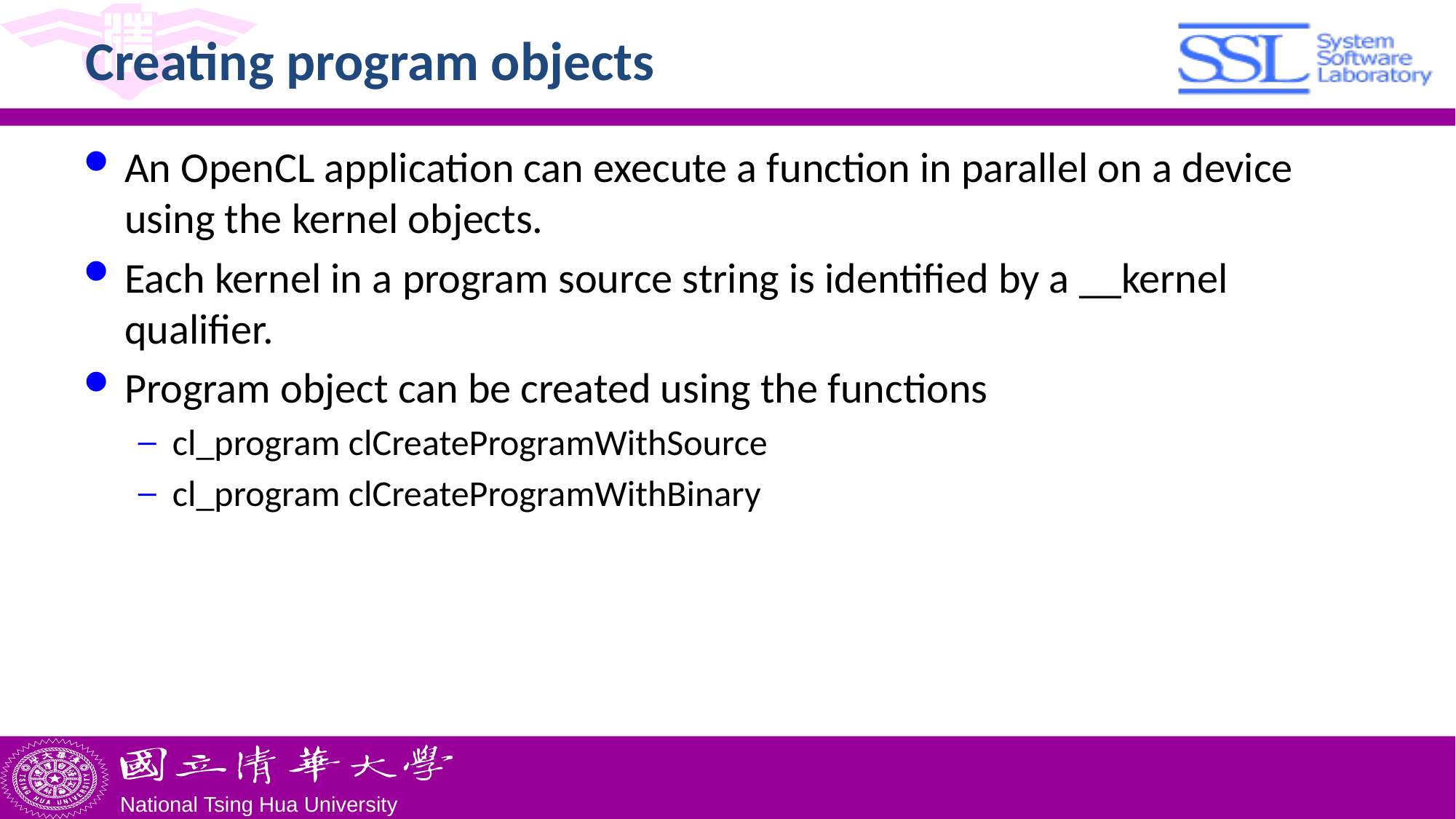

# Creating program objects
An OpenCL application can execute a function in parallel on a device using the kernel objects.
Each kernel in a program source string is identified by a __kernel qualifier.
Program object can be created using the functions
cl_program clCreateProgramWithSource
cl_program clCreateProgramWithBinary